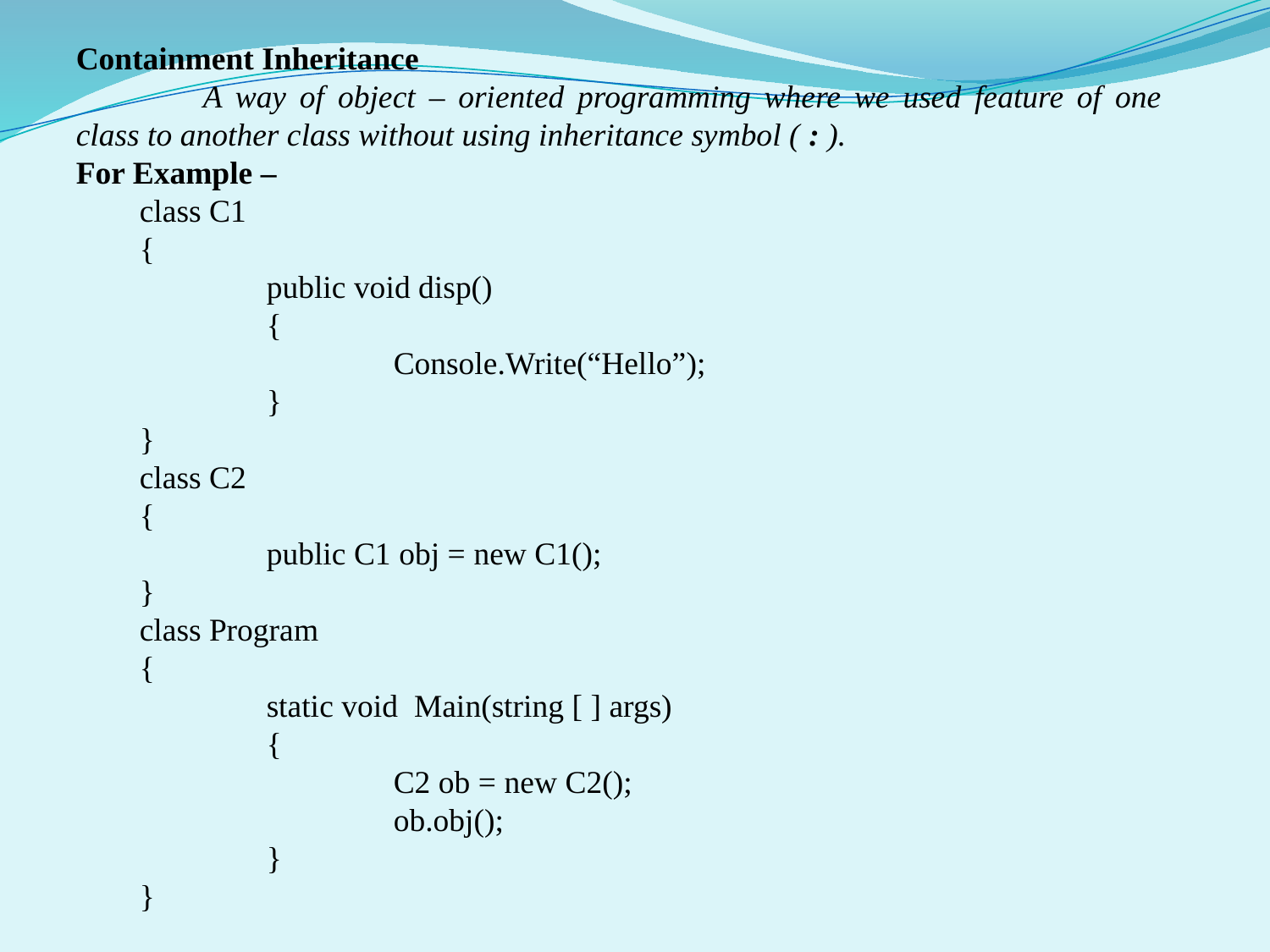

Containment Inheritance
	A way of object – oriented programming where we used feature of one class to another class without using inheritance symbol ( : ).
For Example –
class C1
{
	public void disp()
	{
		Console.Write(“Hello”);
	}
}
class C2
{
	public C1 obj = new C1();
}
class Program
{
	static void  Main(string [ ] args)
	{
		C2 ob = new C2();
		ob.obj();
	}
}